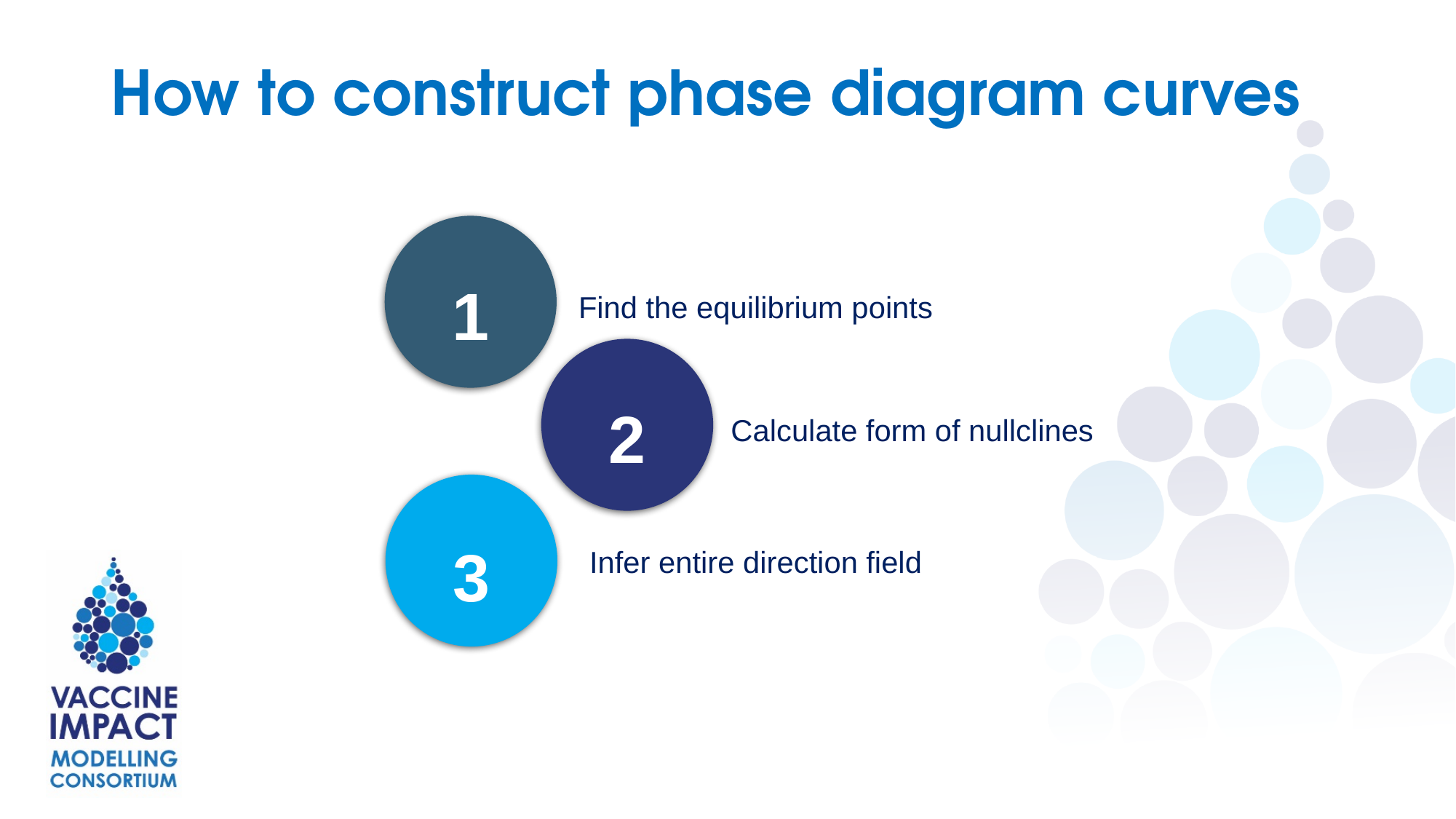

How to construct phase diagram curves

1
Find the equilibrium points

2
Calculate form of nullclines

3
Infer entire direction field